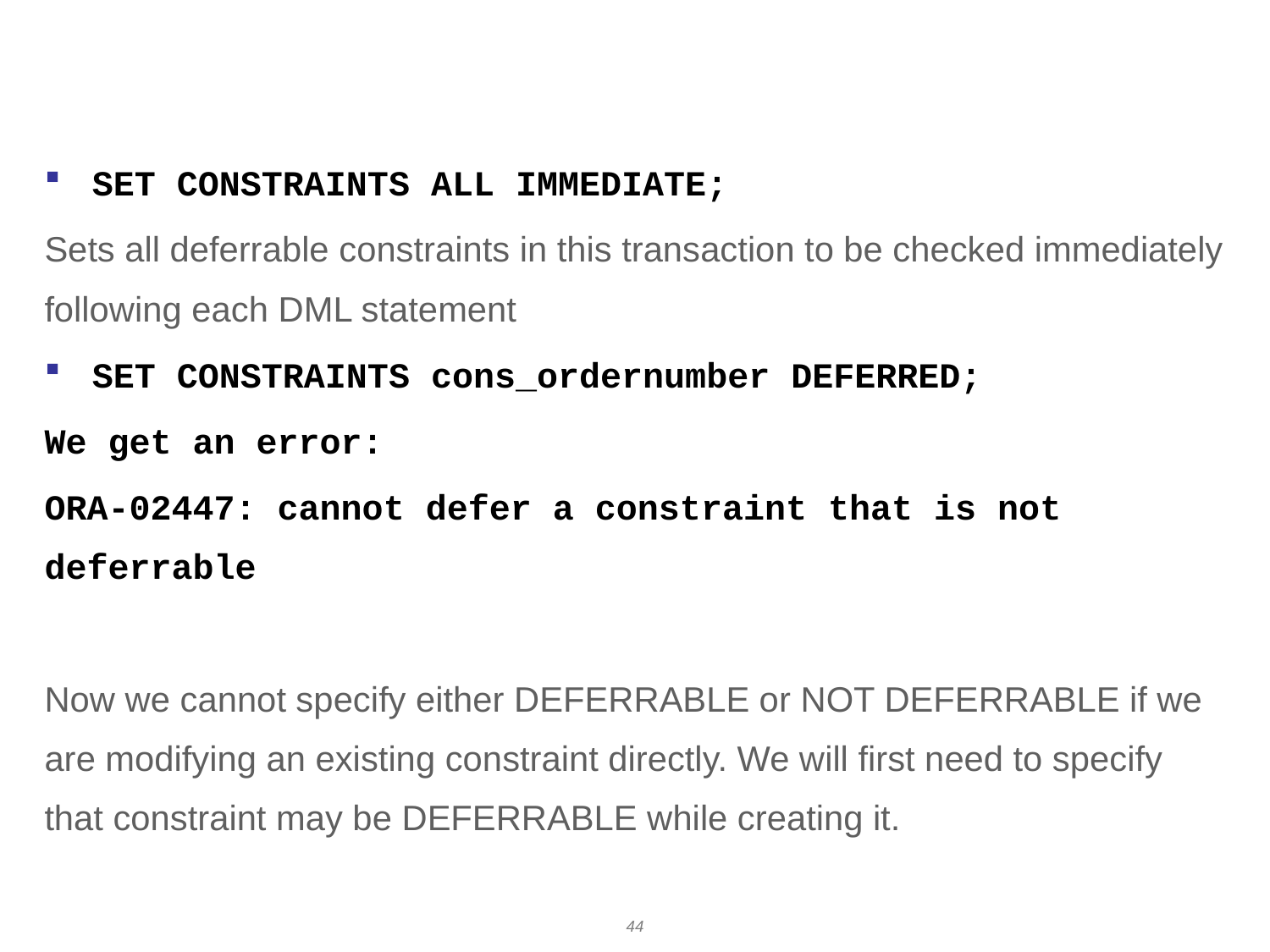

# Example
SET CONSTRAINTS ALL IMMEDIATE;
Sets all deferrable constraints in this transaction to be checked immediately following each DML statement
SET CONSTRAINTS cons_ordernumber DEFERRED;
We get an error:
ORA-02447: cannot defer a constraint that is not deferrable

Now we cannot specify either DEFERRABLE or NOT DEFERRABLE if we are modifying an existing constraint directly. We will first need to specify that constraint may be DEFERRABLE while creating it.

44